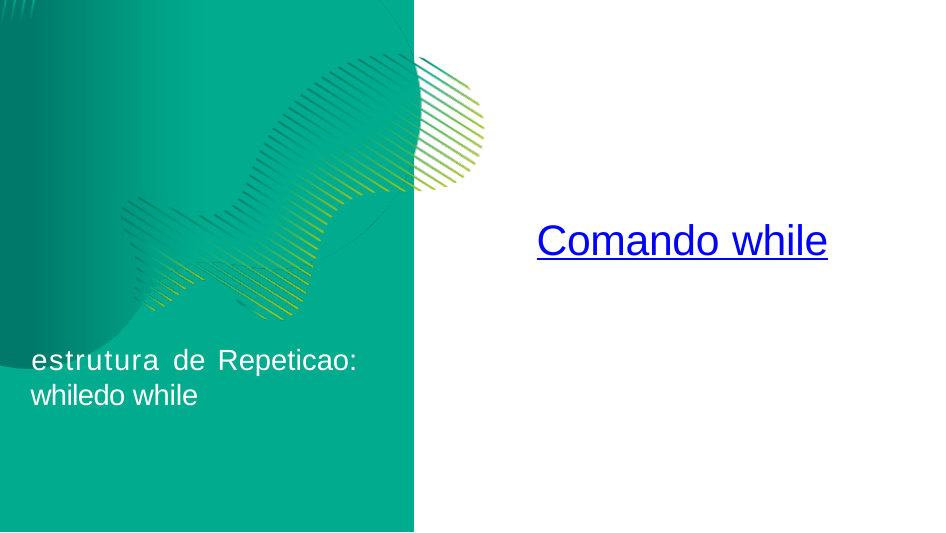

# Comando while
estrutura de Repeticao: whiledo while